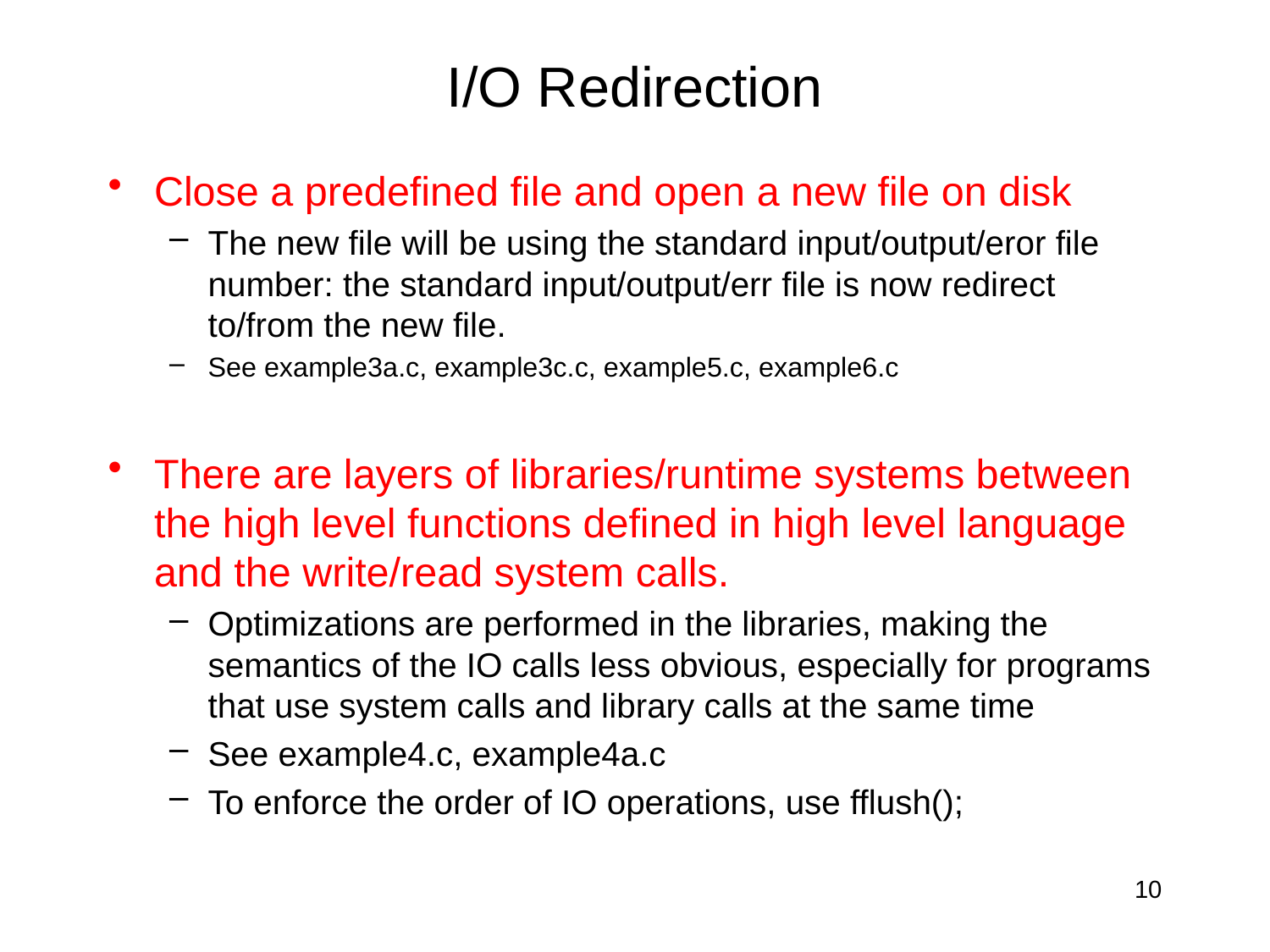

# I/O Redirection
Close a predefined file and open a new file on disk
The new file will be using the standard input/output/eror file number: the standard input/output/err file is now redirect to/from the new file.
See example3a.c, example3c.c, example5.c, example6.c

There are layers of libraries/runtime systems between the high level functions defined in high level language and the write/read system calls.
Optimizations are performed in the libraries, making the semantics of the IO calls less obvious, especially for programs that use system calls and library calls at the same time
See example4.c, example4a.c
To enforce the order of IO operations, use fflush();

10